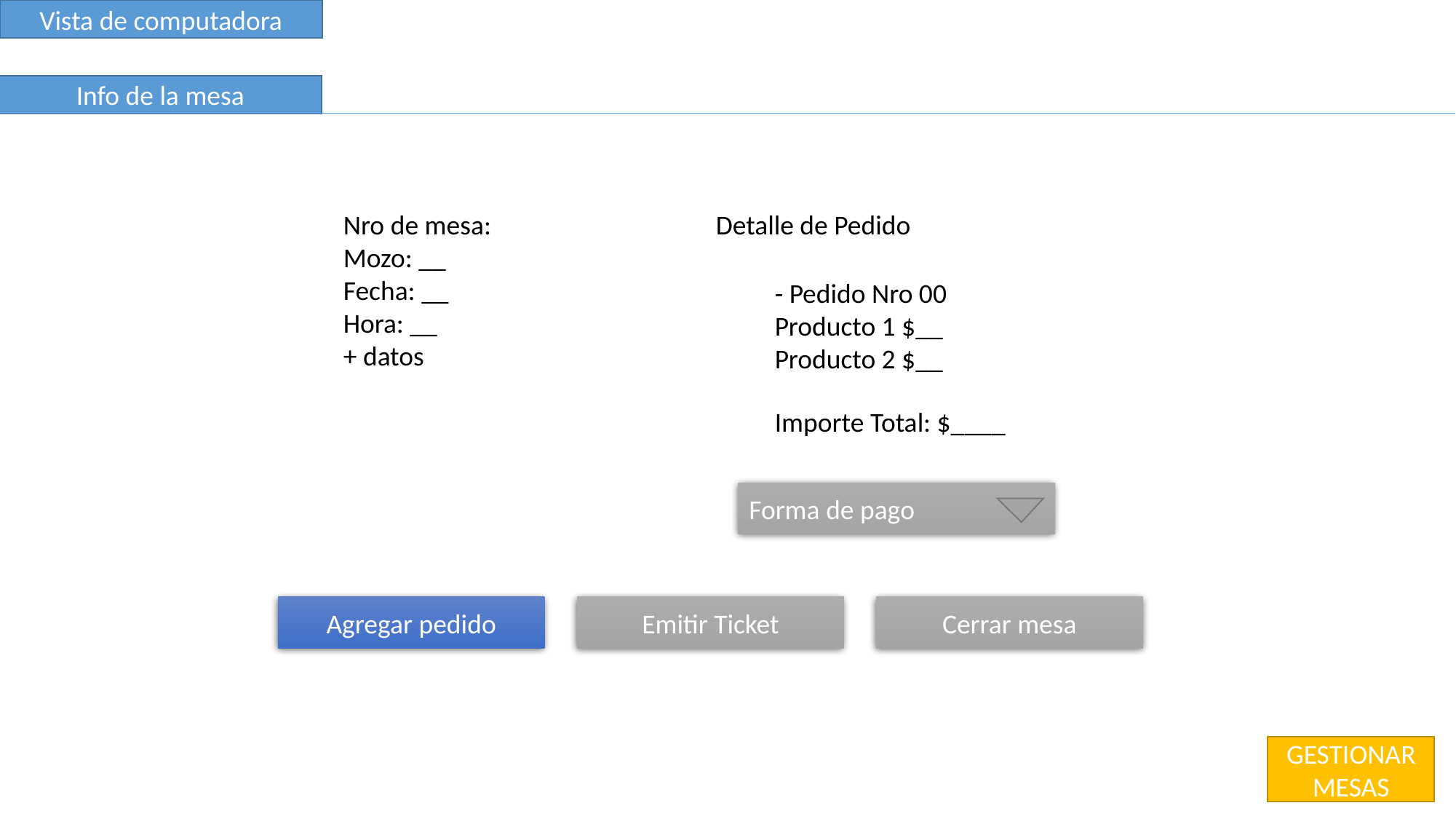

Vista de computadora
Info de la mesa
Nro de mesa:
Mozo: __
Fecha: __
Hora: __
+ datos
Detalle de Pedido
- Pedido Nro 00
Producto 1 $__
Producto 2 $__
Importe Total: $____
Forma de pago

Cerrar mesa
Agregar pedido
Emitir Ticket
GESTIONAR MESAS